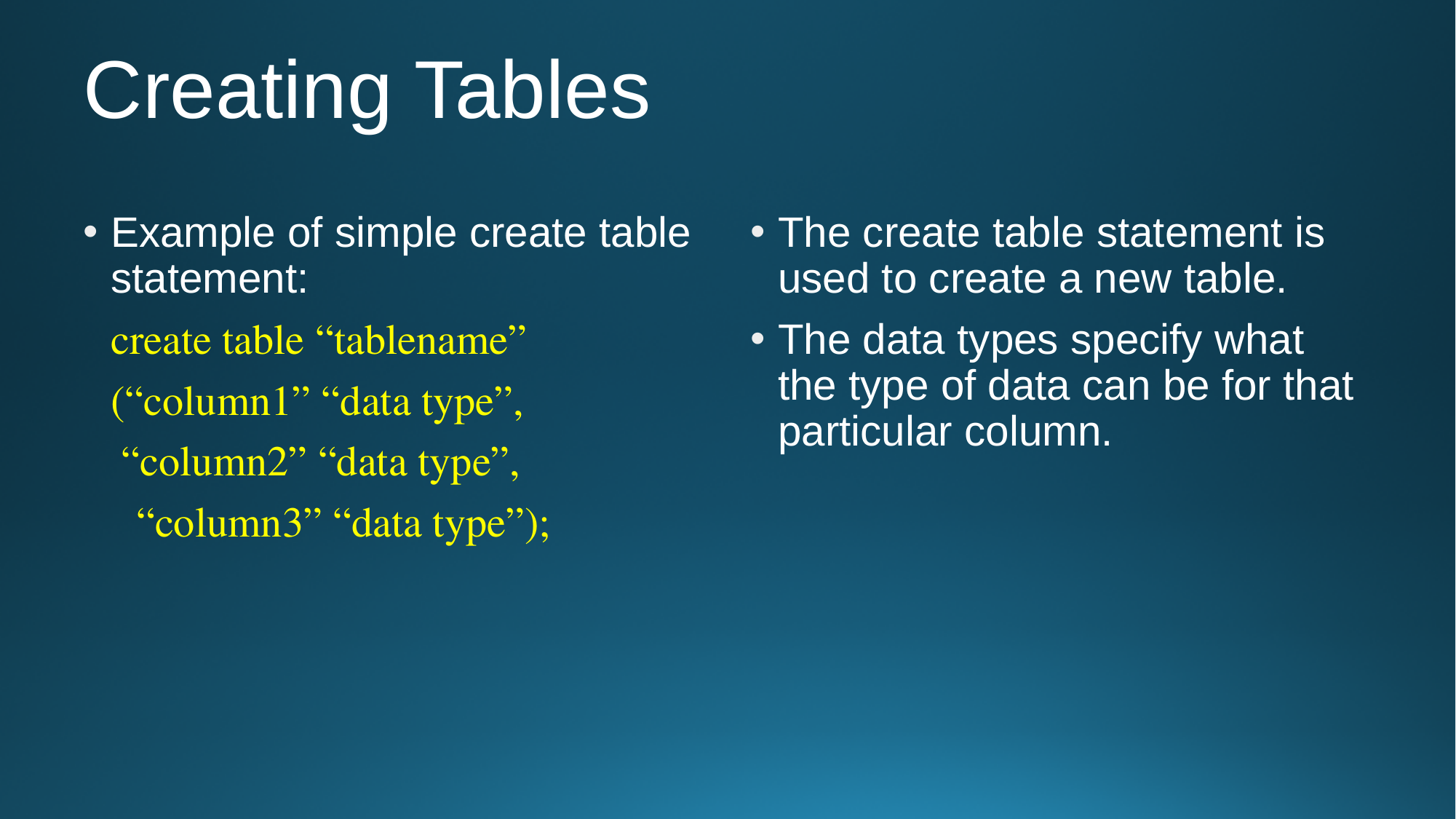

# Creating Tables
Example of simple create table statement:
	create table “tablename”
	(“column1” “data type”,
	 “column2” “data type”,
     “column3” “data type”);
The create table statement is used to create a new table.
The data types specify what the type of data can be for that particular column.